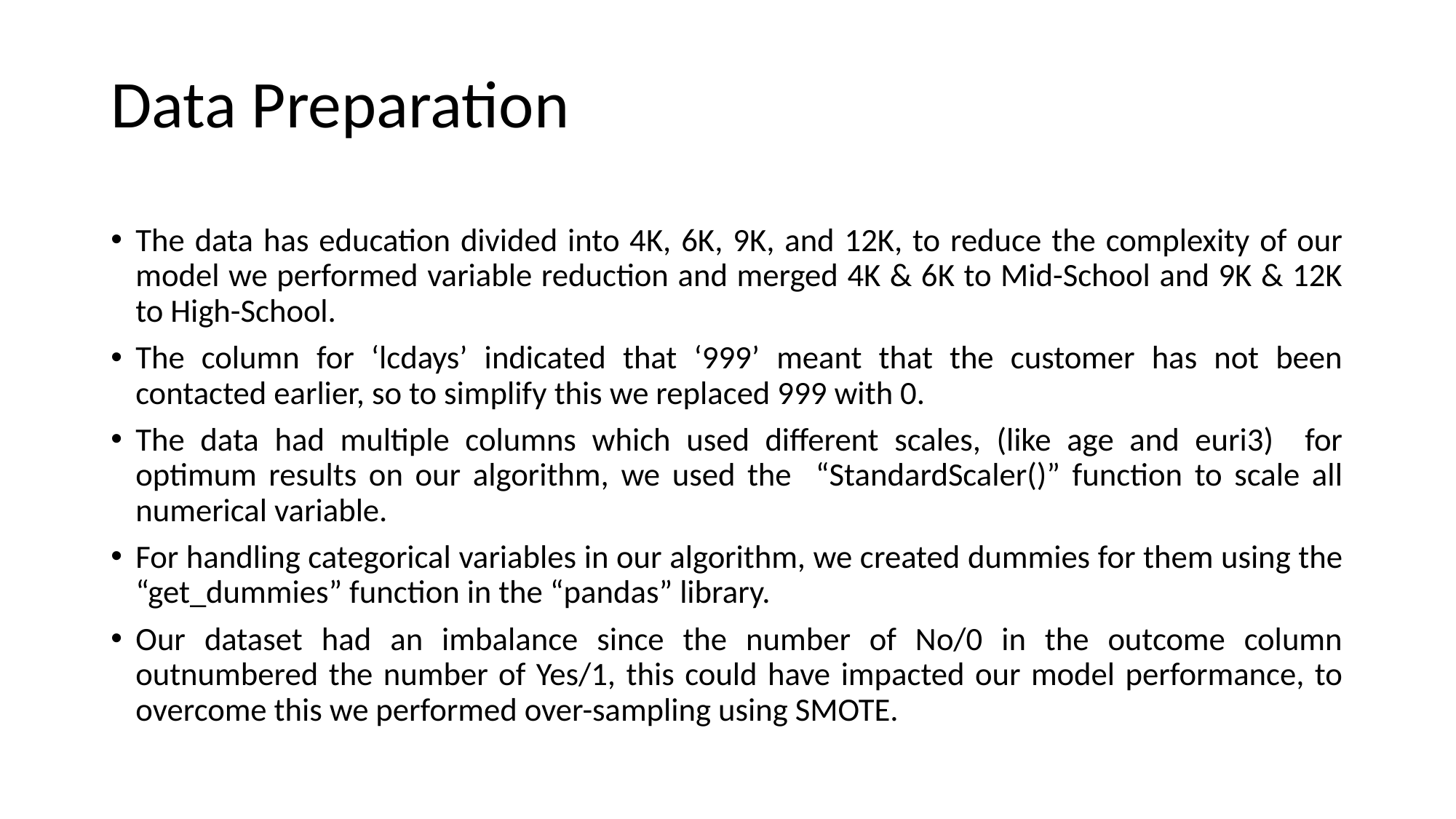

# Data Preparation
The data has education divided into 4K, 6K, 9K, and 12K, to reduce the complexity of our model we performed variable reduction and merged 4K & 6K to Mid-School and 9K & 12K to High-School.
The column for ‘lcdays’ indicated that ‘999’ meant that the customer has not been contacted earlier, so to simplify this we replaced 999 with 0.
The data had multiple columns which used different scales, (like age and euri3)  for optimum results on our algorithm, we used the  “StandardScaler()” function to scale all numerical variable.
For handling categorical variables in our algorithm, we created dummies for them using the “get_dummies” function in the “pandas” library.
Our dataset had an imbalance since the number of No/0 in the outcome column outnumbered the number of Yes/1, this could have impacted our model performance, to overcome this we performed over-sampling using SMOTE.